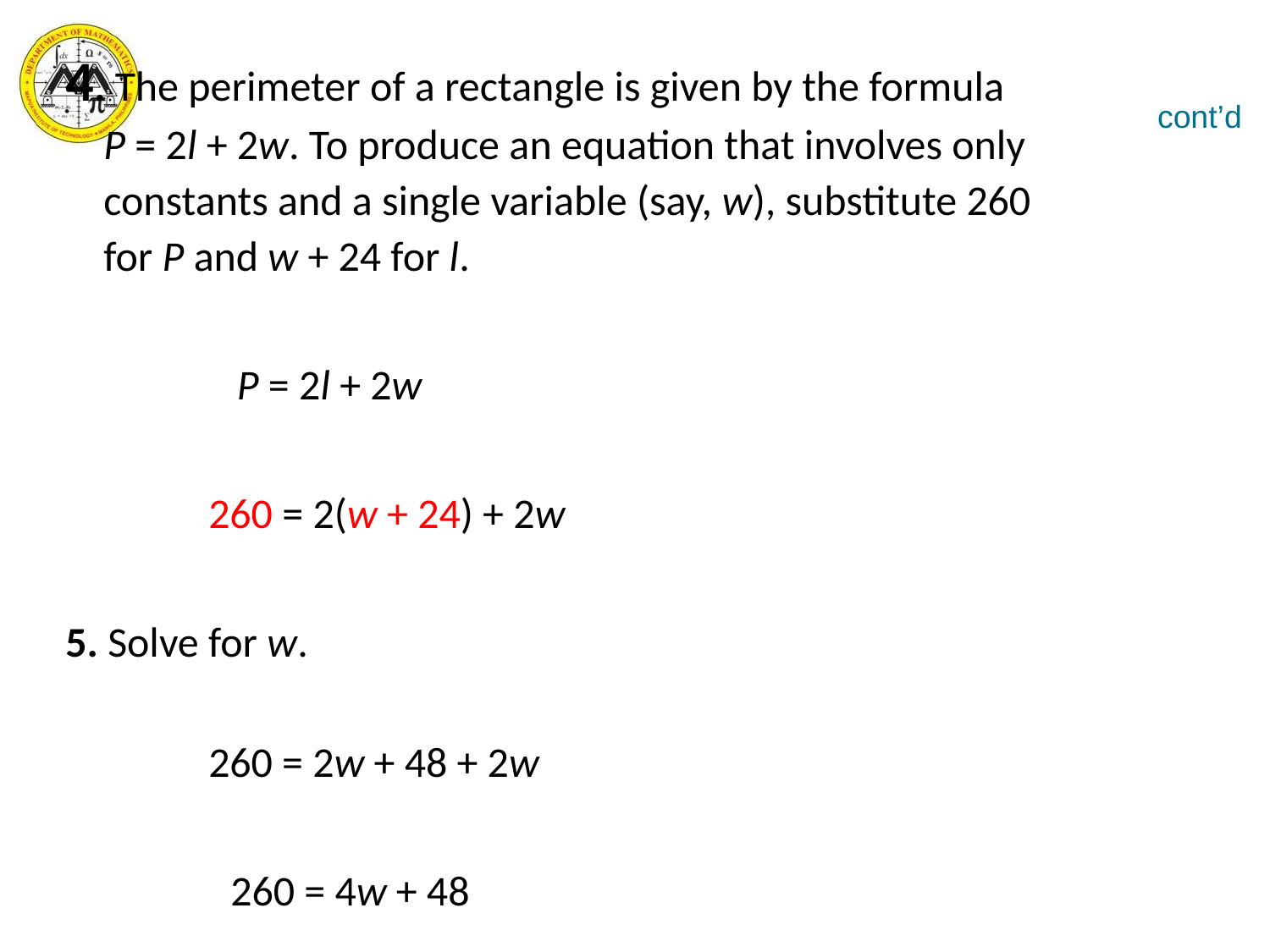

4. The perimeter of a rectangle is given by the formula
    P = 2l + 2w. To produce an equation that involves only
    constants and a single variable (say, w), substitute 260
    for P and w + 24 for l.

                  P = 2l + 2w

               260 = 2(w + 24) + 2w

5. Solve for w.
               260 = 2w + 48 + 2w

	    260 = 4w + 48
cont’d